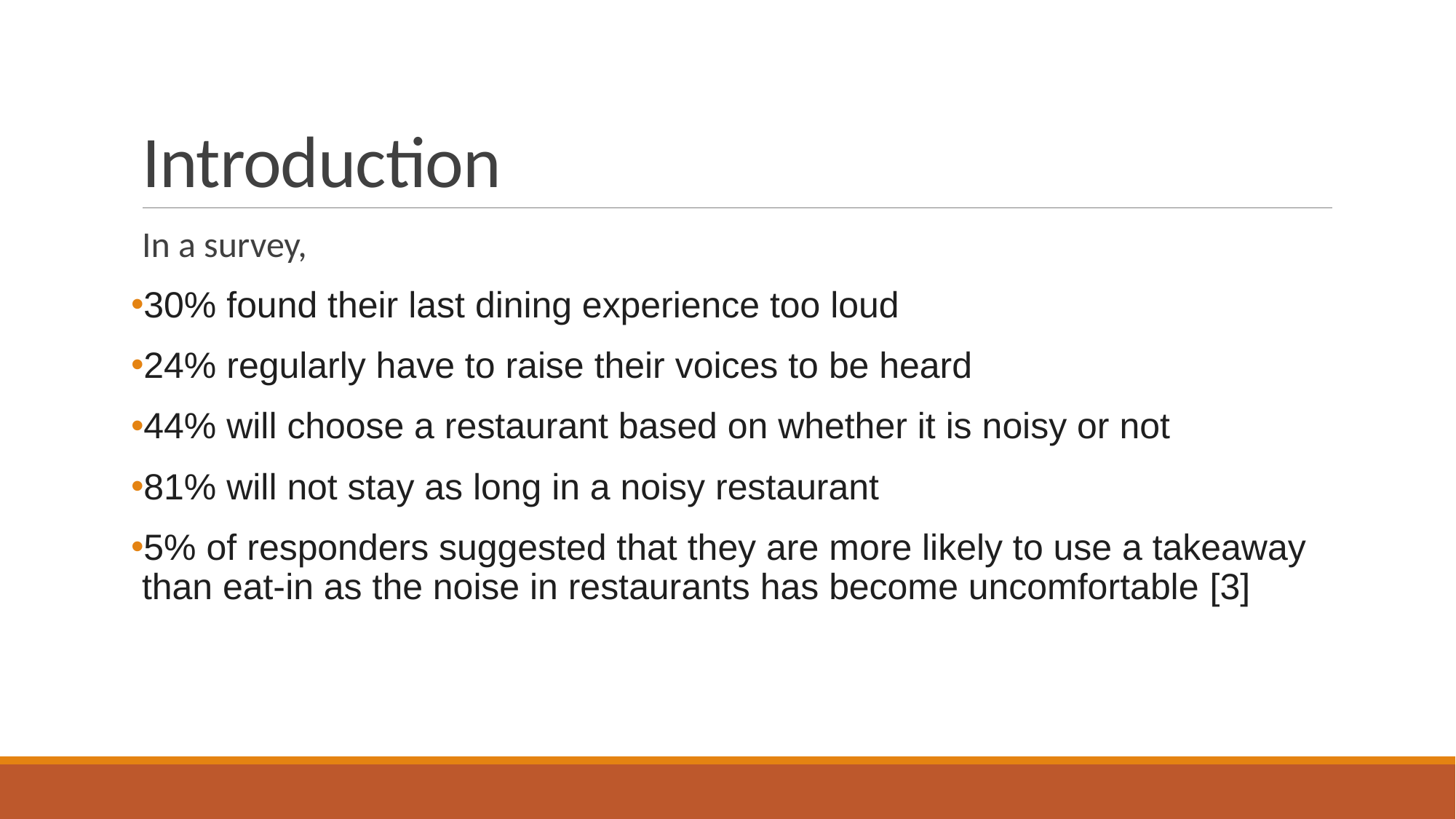

# Introduction
In a survey,
30% found their last dining experience too loud
24% regularly have to raise their voices to be heard
44% will choose a restaurant based on whether it is noisy or not
81% will not stay as long in a noisy restaurant
5% of responders suggested that they are more likely to use a takeaway than eat-in as the noise in restaurants has become uncomfortable [3]